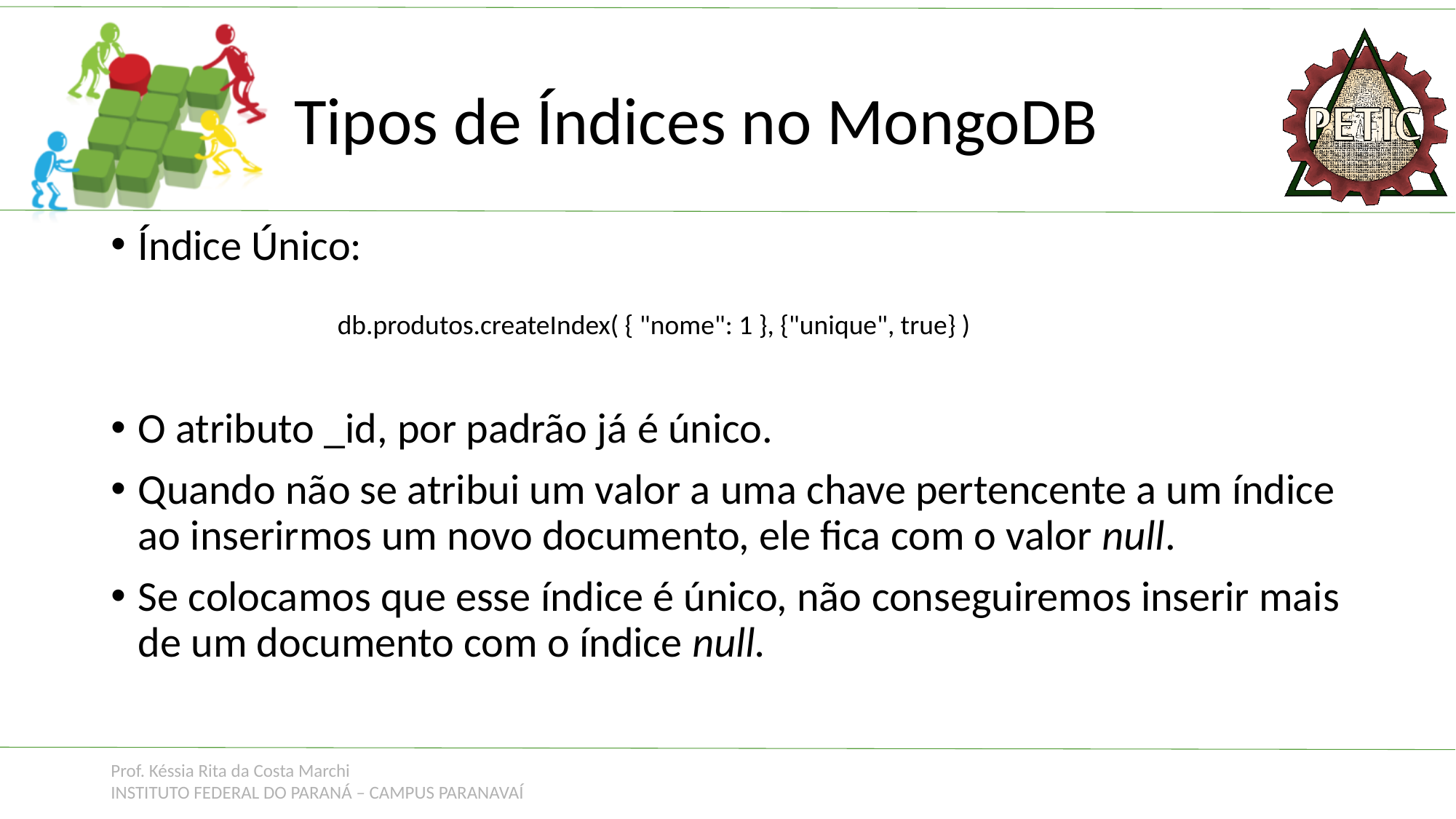

# Tipos de Índices no MongoDB
Índice Único:

O atributo _id, por padrão já é único.
Quando não se atribui um valor a uma chave pertencente a um índice ao inserirmos um novo documento, ele fica com o valor null.
Se colocamos que esse índice é único, não conseguiremos inserir mais de um documento com o índice null.
db.produtos.createIndex( { "nome": 1 }, {"unique", true} )
Prof. Késsia Rita da Costa Marchi
INSTITUTO FEDERAL DO PARANÁ – CAMPUS PARANAVAÍ